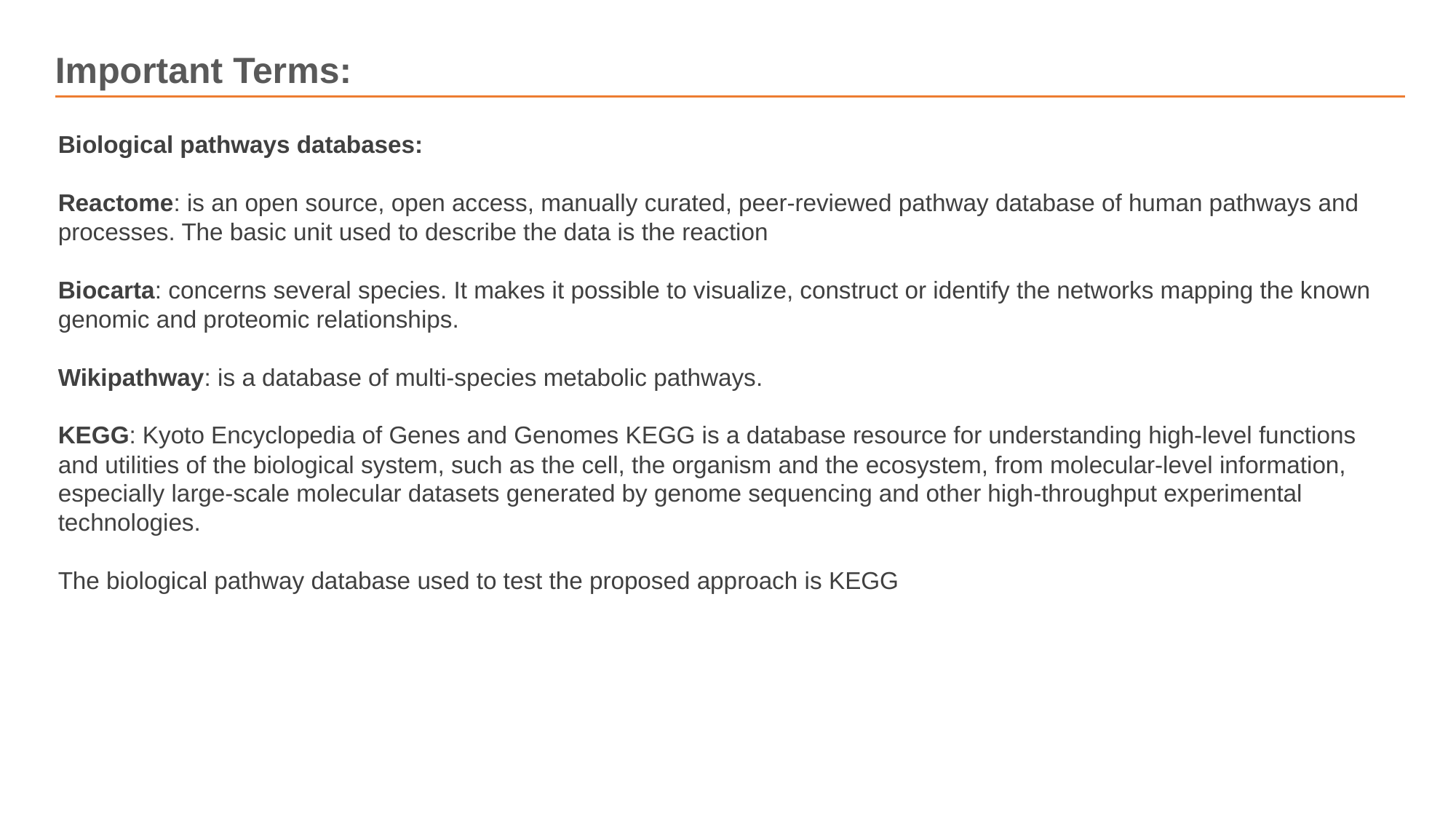

Important Terms:
Biological pathways databases:

Reactome: is an open source, open access, manually curated, peer-reviewed pathway database of human pathways and processes. The basic unit used to describe the data is the reaction

Biocarta: concerns several species. It makes it possible to visualize, construct or identify the networks mapping the known genomic and proteomic relationships.

Wikipathway: is a database of multi-species metabolic pathways.

KEGG: Kyoto Encyclopedia of Genes and Genomes KEGG is a database resource for understanding high-level functions and utilities of the biological system, such as the cell, the organism and the ecosystem, from molecular-level information, especially large-scale molecular datasets generated by genome sequencing and other high-throughput experimental technologies.

The biological pathway database used to test the proposed approach is KEGG